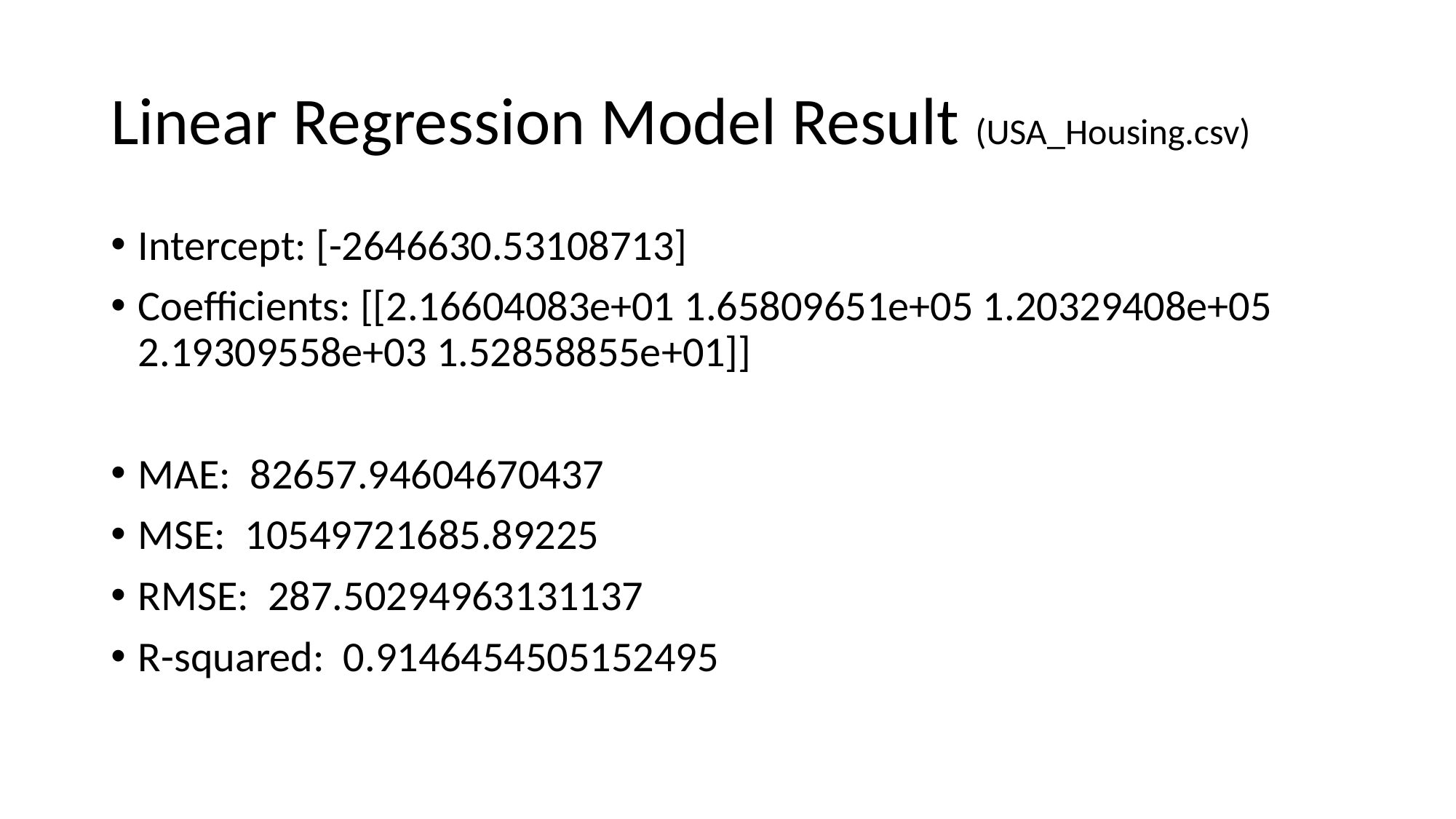

# Linear Regression Model Result (USA_Housing.csv)
Intercept: [-2646630.53108713]
Coefficients: [[2.16604083e+01 1.65809651e+05 1.20329408e+05 2.19309558e+03 1.52858855e+01]]

MAE:  82657.94604670437
MSE:  10549721685.89225
RMSE:  287.50294963131137
R-squared:  0.9146454505152495